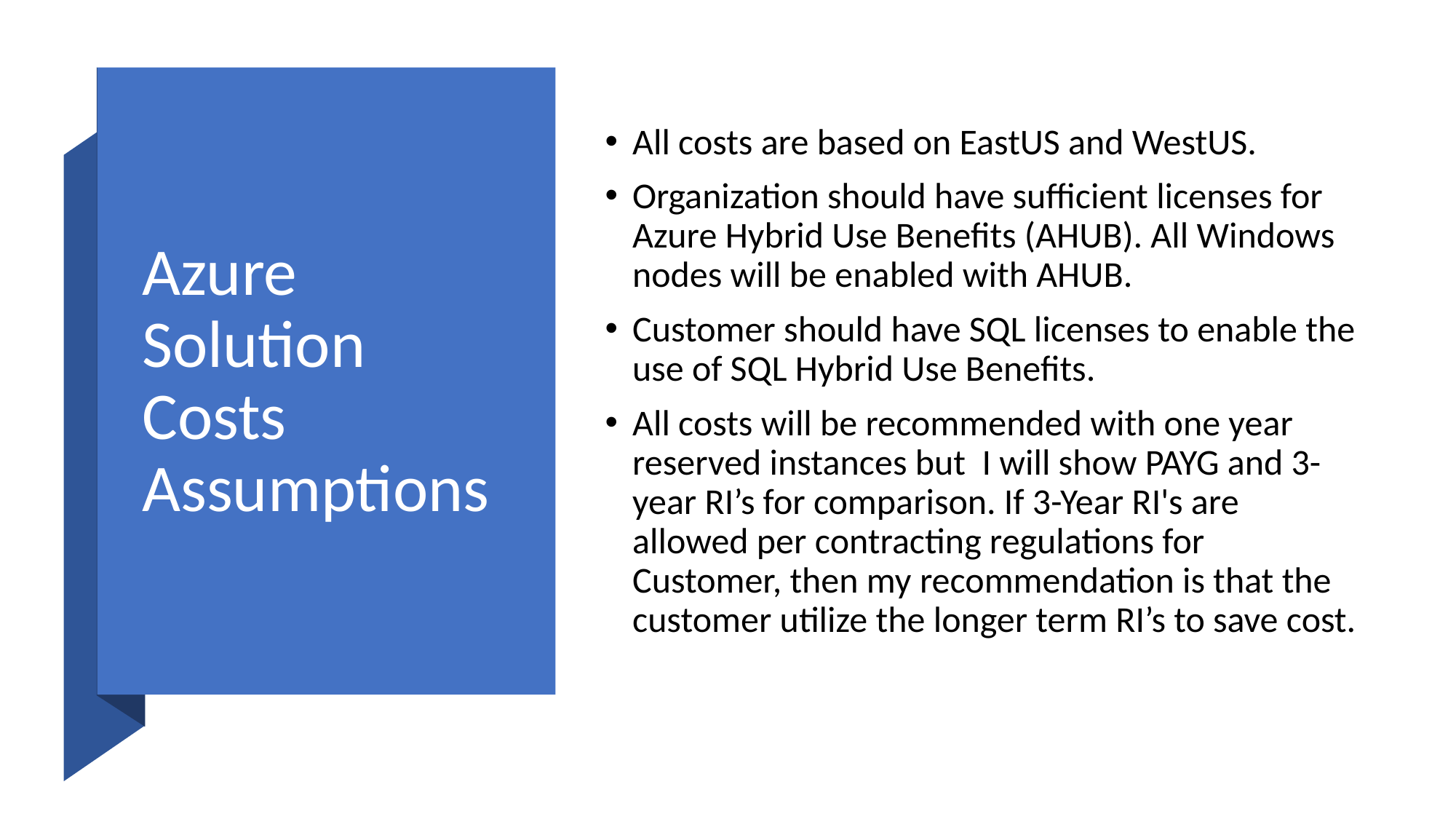

# Azure Solution Costs Assumptions
All costs are based on EastUS and WestUS.
Organization should have sufficient licenses for Azure Hybrid Use Benefits (AHUB). All Windows nodes will be enabled with AHUB.
Customer should have SQL licenses to enable the use of SQL Hybrid Use Benefits.
All costs will be recommended with one year reserved instances but  I will show PAYG and 3-year RI’s for comparison. If 3-Year RI's are allowed per contracting regulations for Customer, then my recommendation is that the customer utilize the longer term RI’s to save cost.